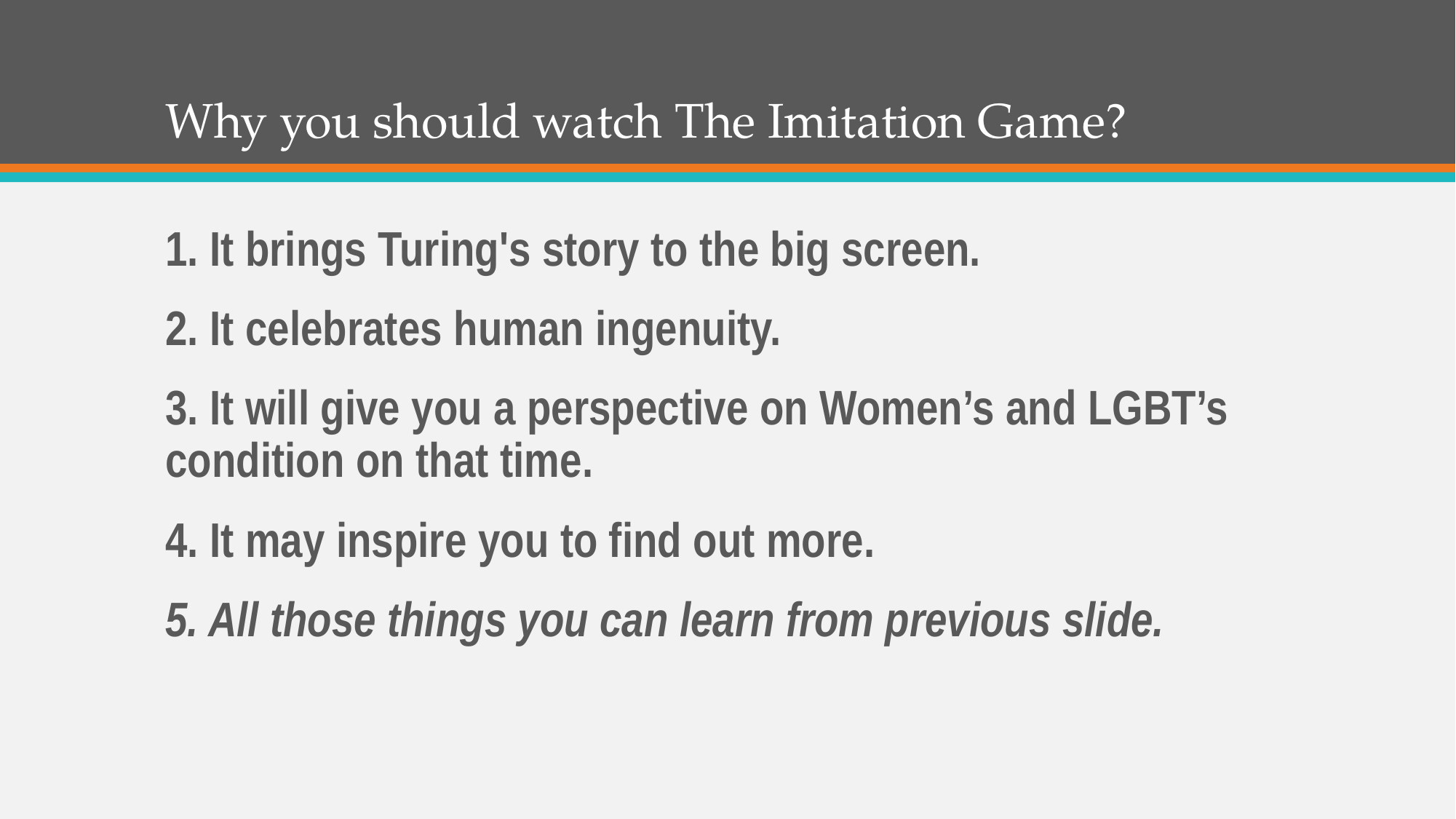

# Why you should watch The Imitation Game?
1. It brings Turing's story to the big screen.
2. It celebrates human ingenuity.
3. It will give you a perspective on Women’s and LGBT’s condition on that time.
4. It may inspire you to find out more.
5. All those things you can learn from previous slide.